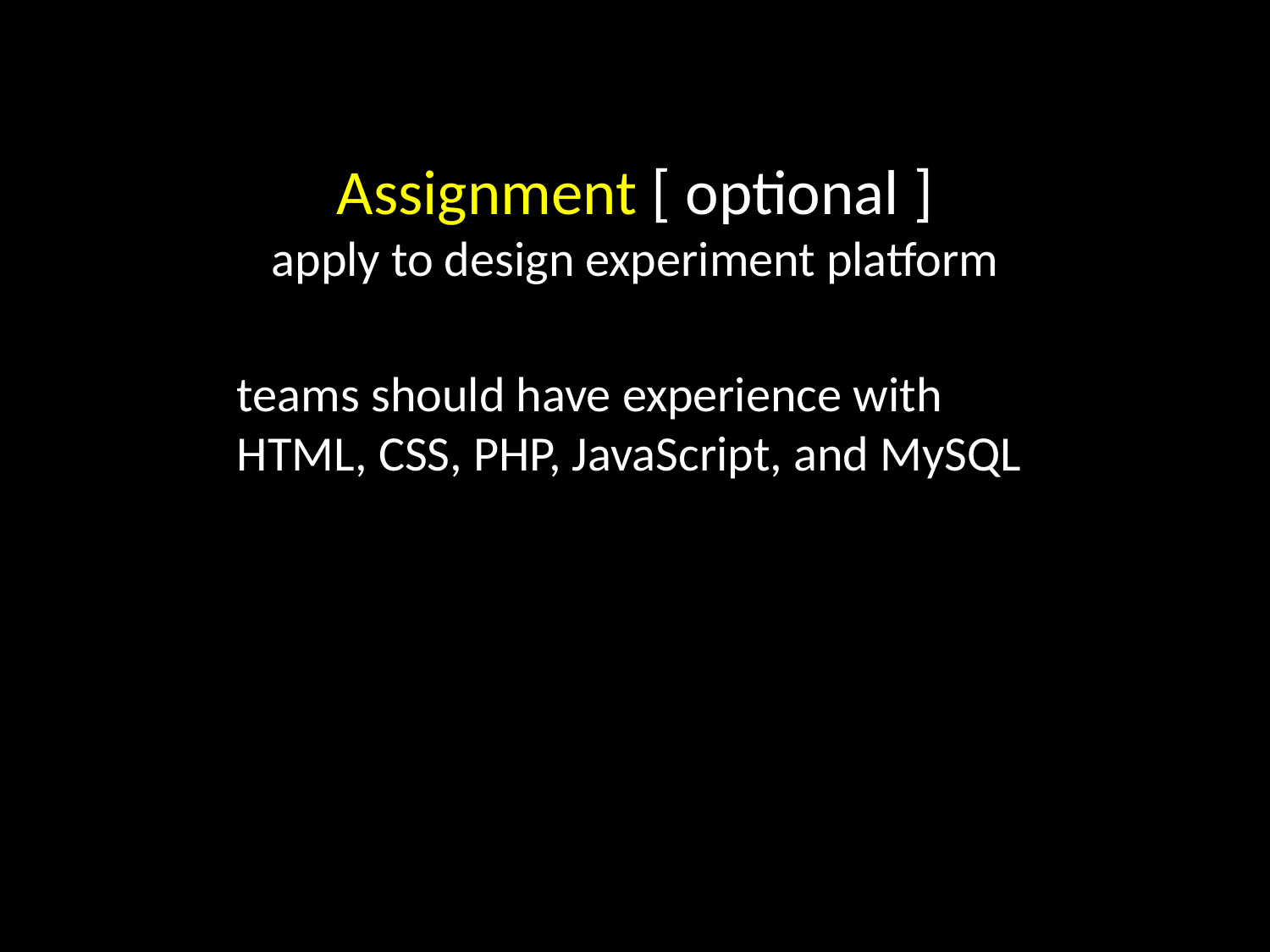

Assignment [ optional ]
apply to design experiment platform

teams should have experience with
HTML, CSS, PHP, JavaScript, and MySQL